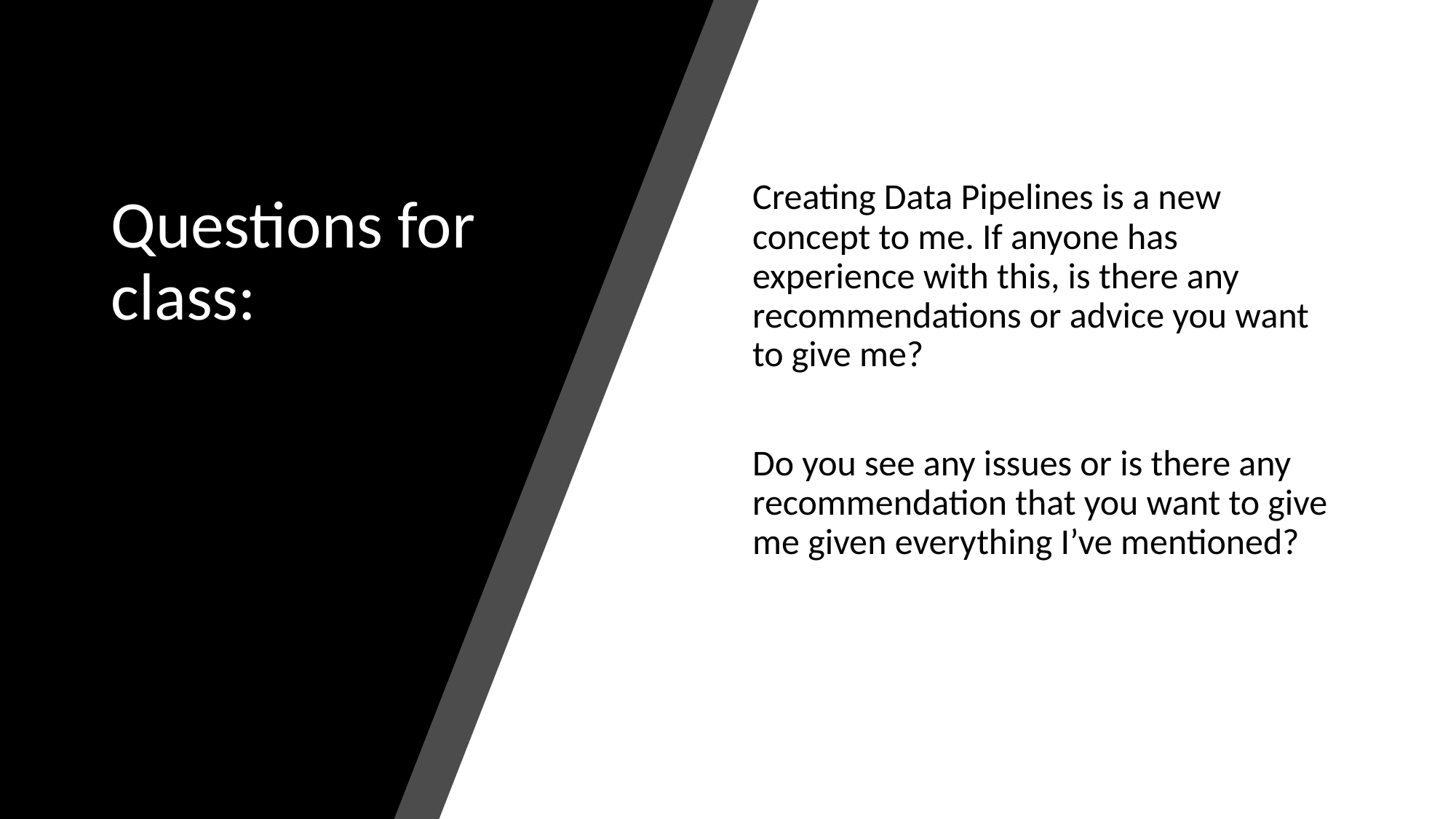

# Questions for class:
Creating Data Pipelines is a new concept to me. If anyone has experience with this, is there any recommendations or advice you want to give me?

Do you see any issues or is there any recommendation that you want to give me given everything I’ve mentioned?